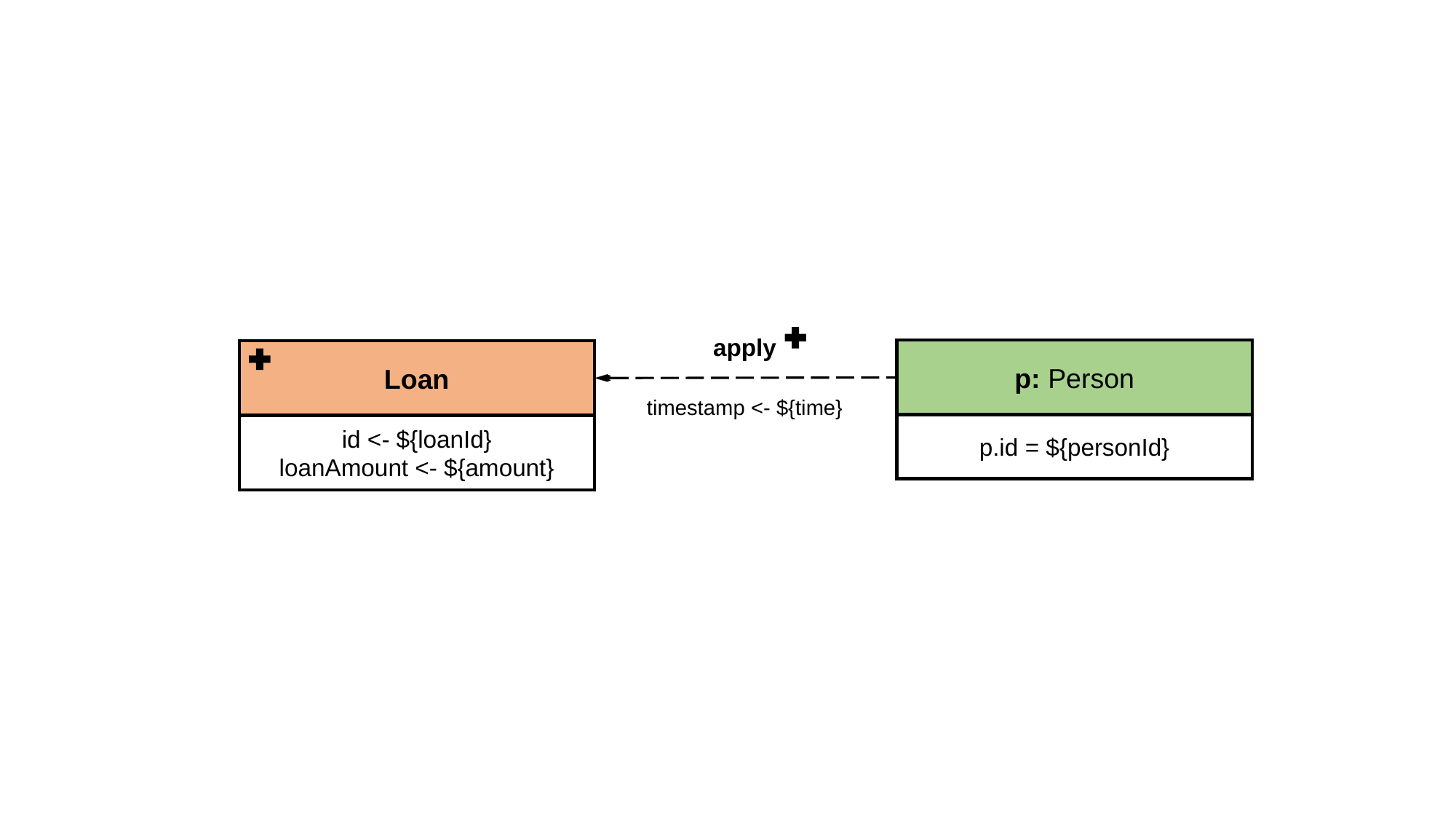

apply

p: Person
p.id = ${personId}
Loan

timestamp <- ${time}
id <- ${loanId}
loanAmount <- ${amount}